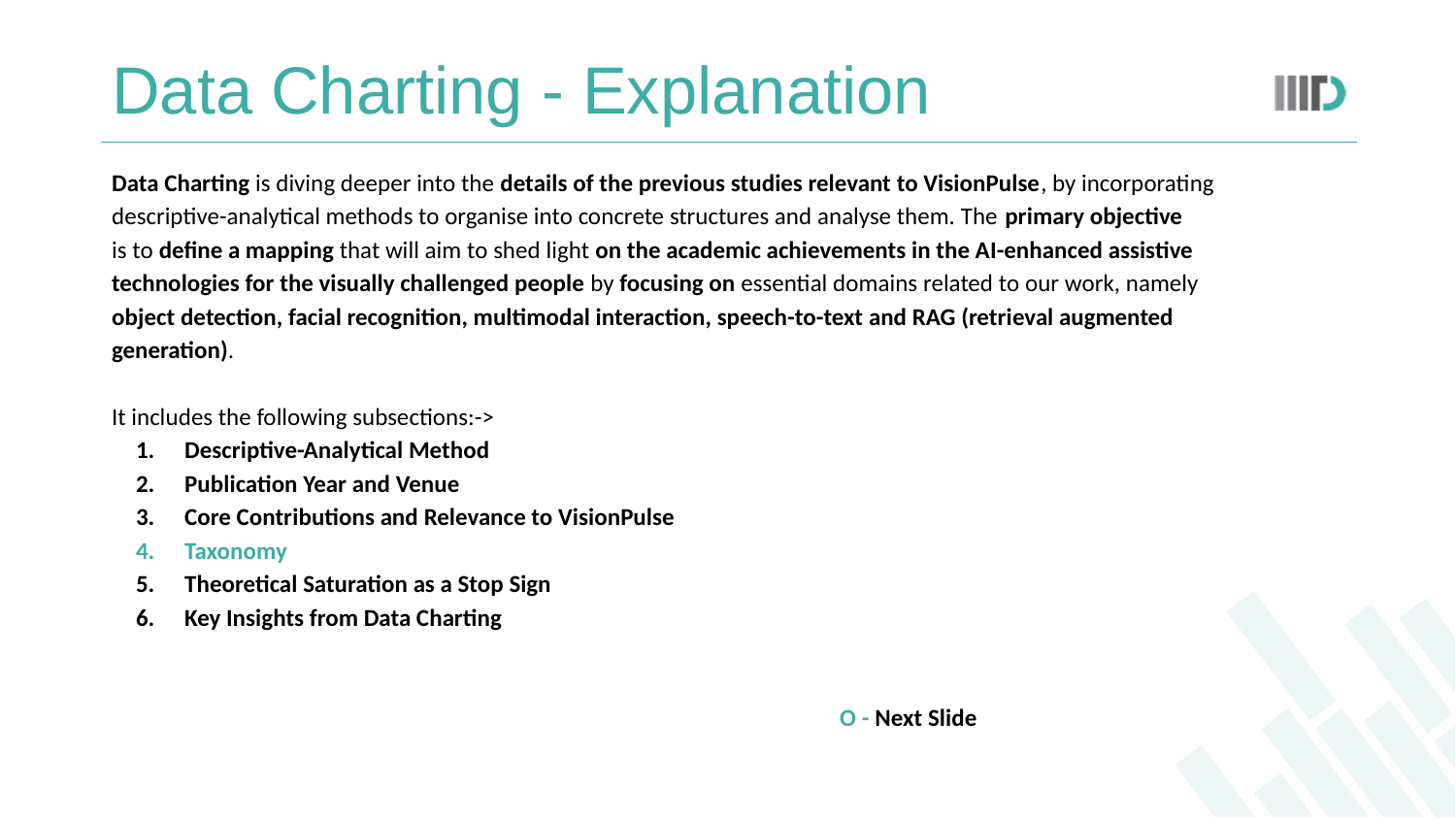

# Data Charting - Explanation
Data Charting is diving deeper into the details of the previous studies relevant to VisionPulse, by incorporating
descriptive-analytical methods to organise into concrete structures and analyse them. The primary objective
is to define a mapping that will aim to shed light on the academic achievements in the AI-enhanced assistive
technologies for the visually challenged people by focusing on essential domains related to our work, namely
object detection, facial recognition, multimodal interaction, speech-to-text and RAG (retrieval augmented
generation).

It includes the following subsections:->
Descriptive-Analytical Method
Publication Year and Venue
Core Contributions and Relevance to VisionPulse
Taxonomy
Theoretical Saturation as a Stop Sign
Key Insights from Data Charting
													O - Next Slide